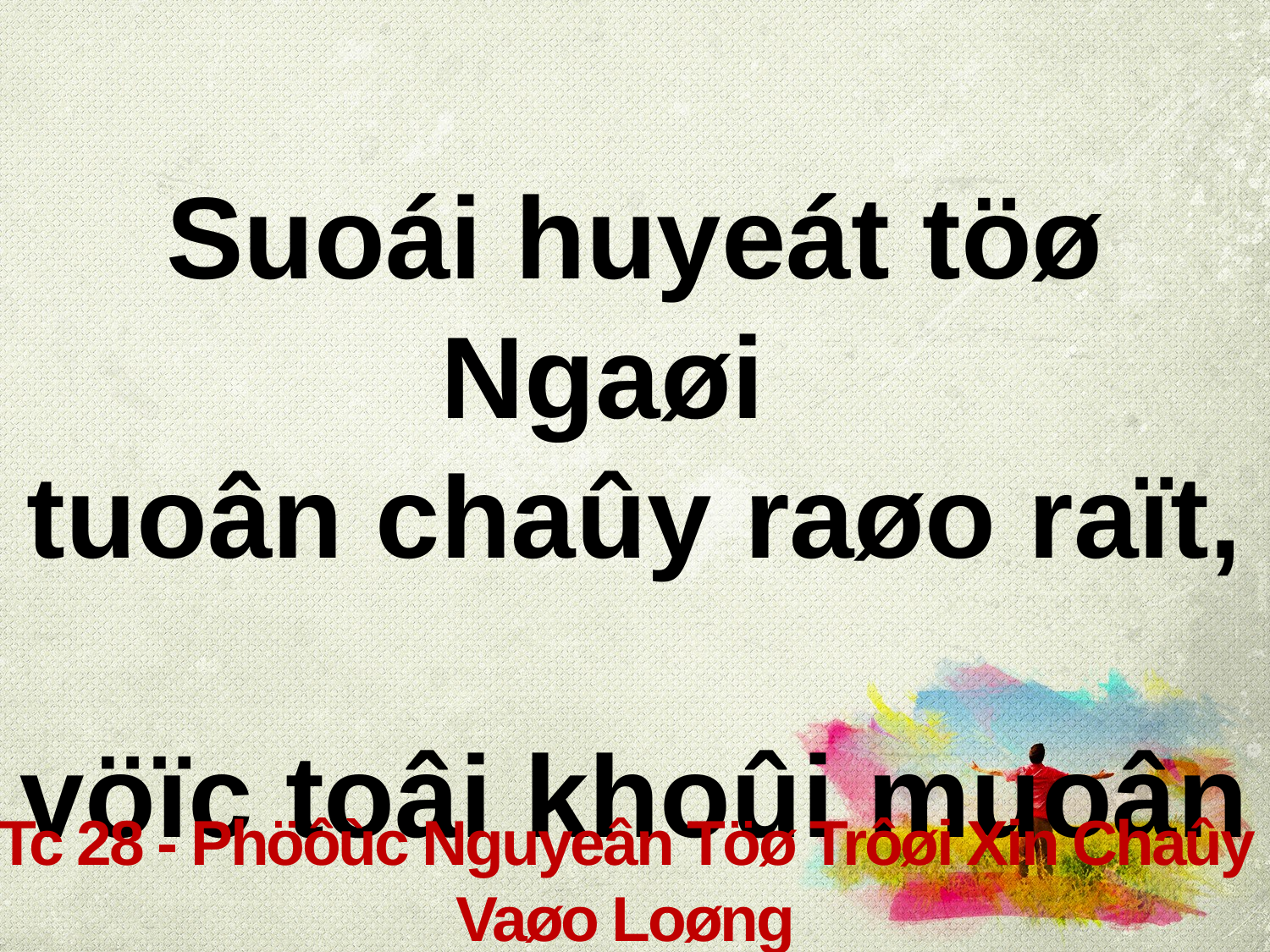

Suoái huyeát töø Ngaøi
tuoân chaûy raøo raït,
vöïc toâi khoûi muoân
soùi haïi haønh.
Tc 28 - Phöôùc Nguyeân Töø Trôøi Xin Chaûy Vaøo Loøng